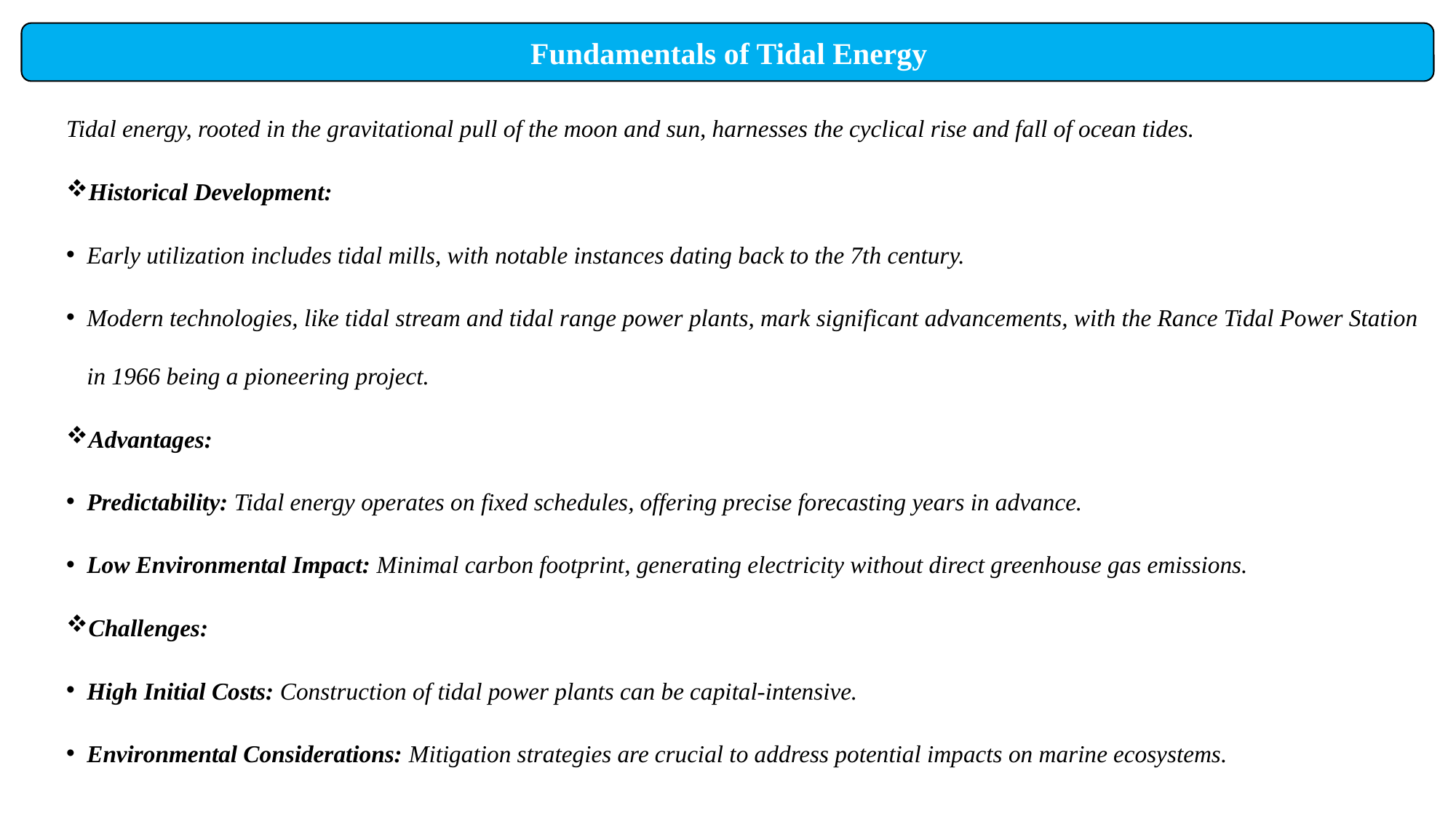

Fundamentals of Tidal Energy
Tidal energy, rooted in the gravitational pull of the moon and sun, harnesses the cyclical rise and fall of ocean tides.
Historical Development:
Early utilization includes tidal mills, with notable instances dating back to the 7th century.
Modern technologies, like tidal stream and tidal range power plants, mark significant advancements, with the Rance Tidal Power Station in 1966 being a pioneering project.
Advantages:
Predictability: Tidal energy operates on fixed schedules, offering precise forecasting years in advance.
Low Environmental Impact: Minimal carbon footprint, generating electricity without direct greenhouse gas emissions.
Challenges:
High Initial Costs: Construction of tidal power plants can be capital-intensive.
Environmental Considerations: Mitigation strategies are crucial to address potential impacts on marine ecosystems.